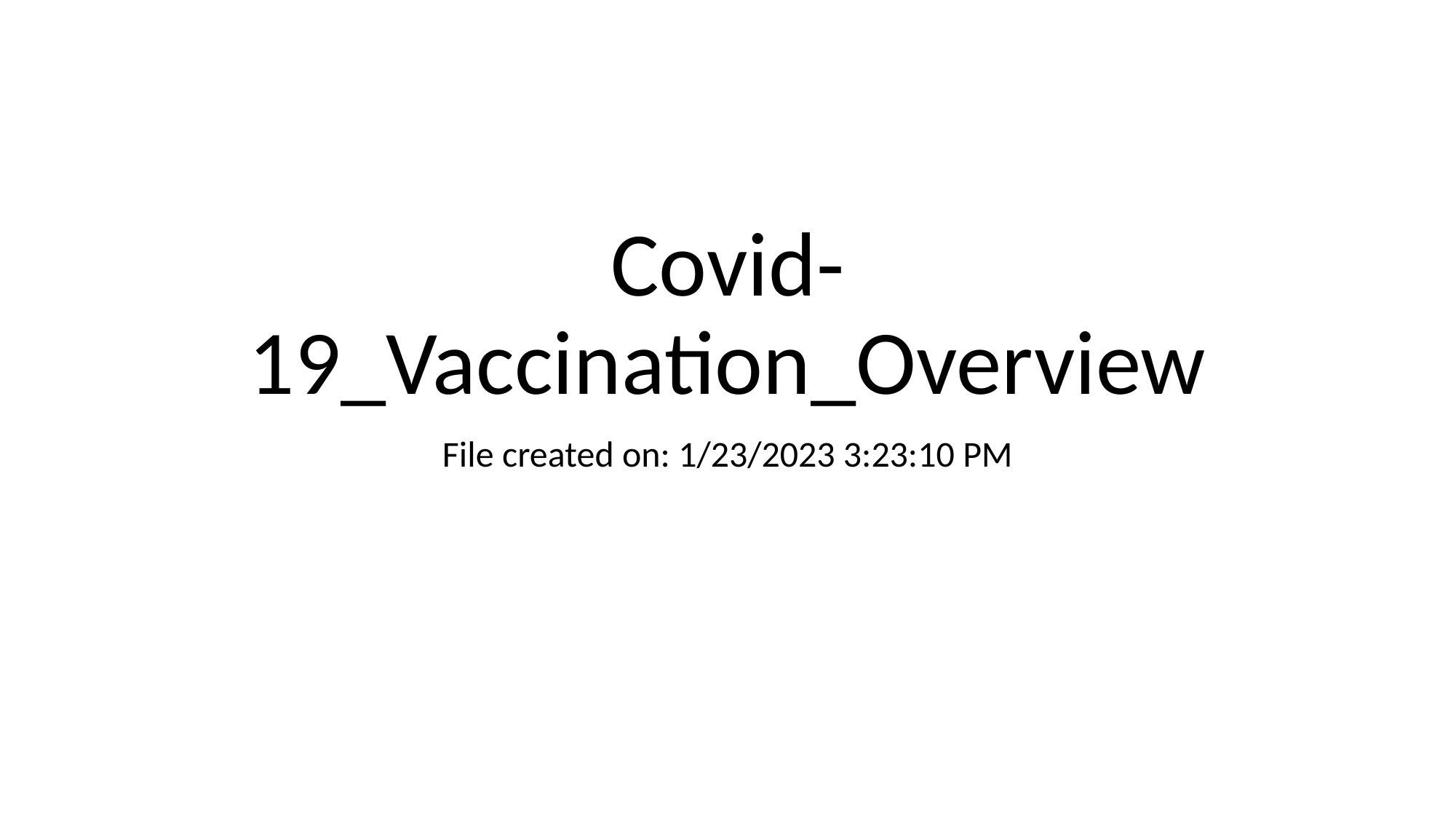

# Covid-19_Vaccination_Overview
File created on: 1/23/2023 3:23:10 PM